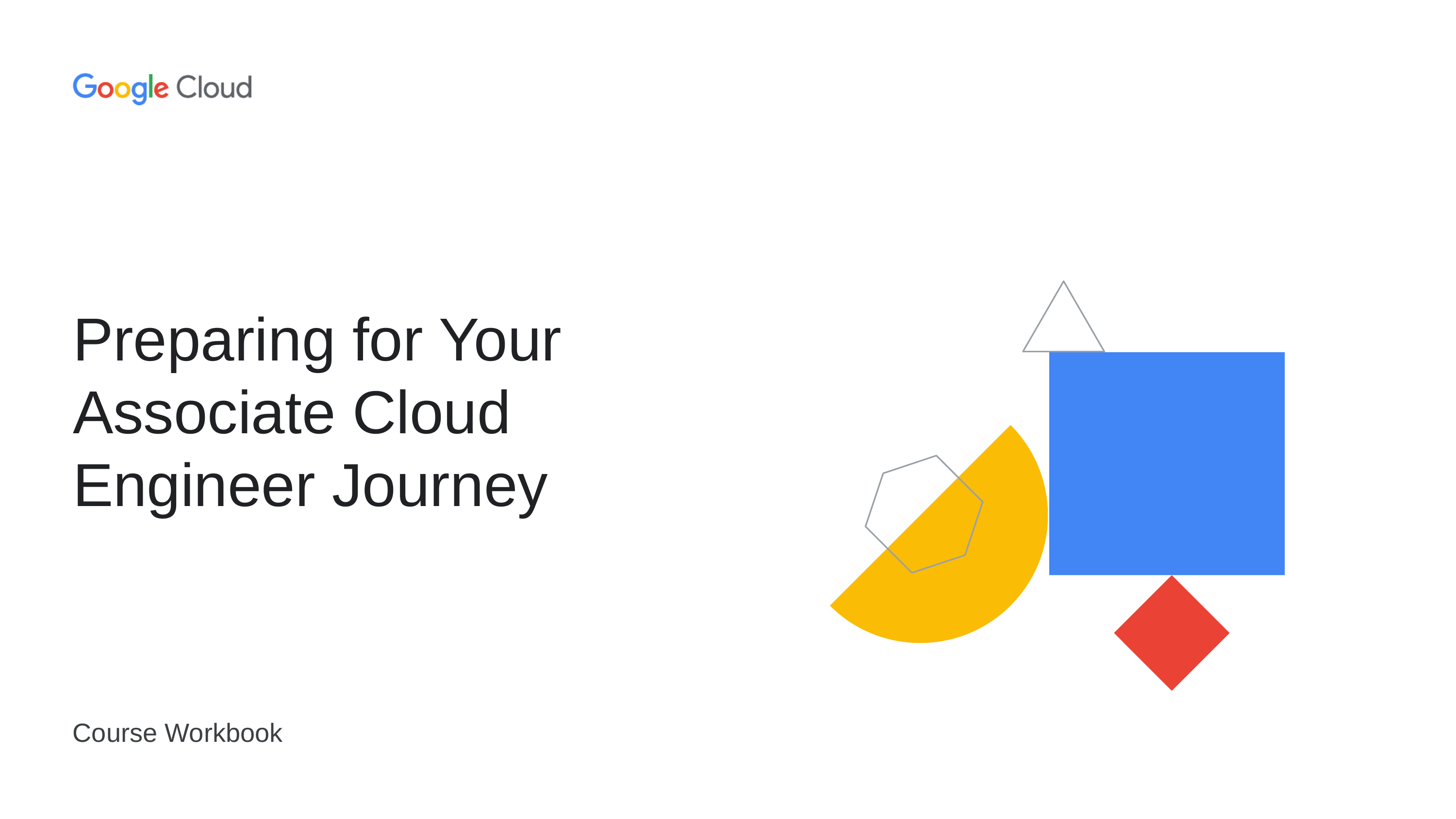

# Preparing for Your Associate Cloud Engineer Journey

Course Workbook